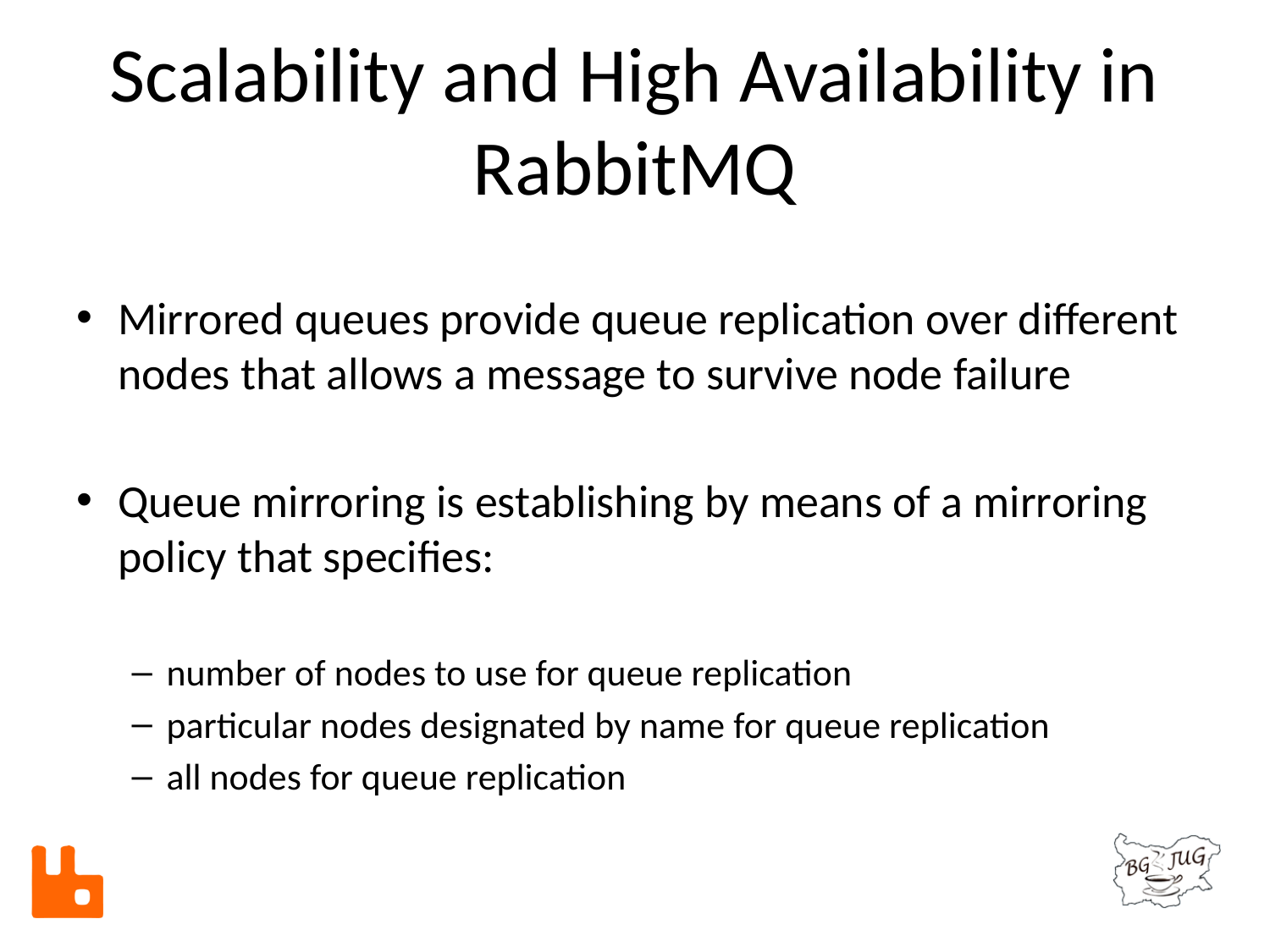

# Scalability and High Availability in RabbitMQ

Mirrored queues provide queue replication over different nodes that allows a message to survive node failure

Queue mirroring is establishing by means of a mirroring policy that specifies:

number of nodes to use for queue replication
particular nodes designated by name for queue replication
all nodes for queue replication